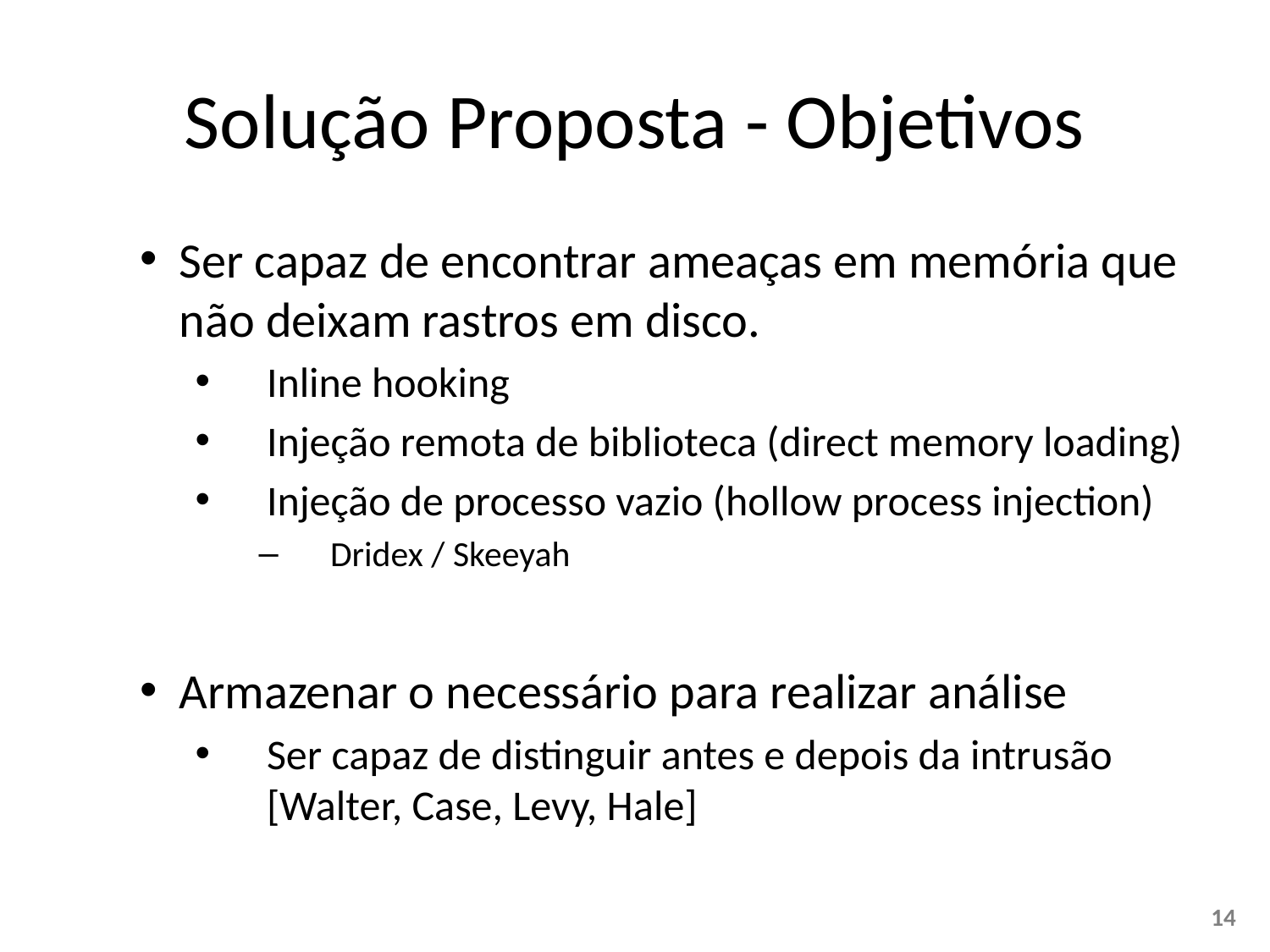

# Solução Proposta - Objetivos
Ser capaz de encontrar ameaças em memória que não deixam rastros em disco.
Inline hooking
Injeção remota de biblioteca (direct memory loading)
Injeção de processo vazio (hollow process injection)
Dridex / Skeeyah

Armazenar o necessário para realizar análise
Ser capaz de distinguir antes e depois da intrusão [Walter, Case, Levy, Hale]

14